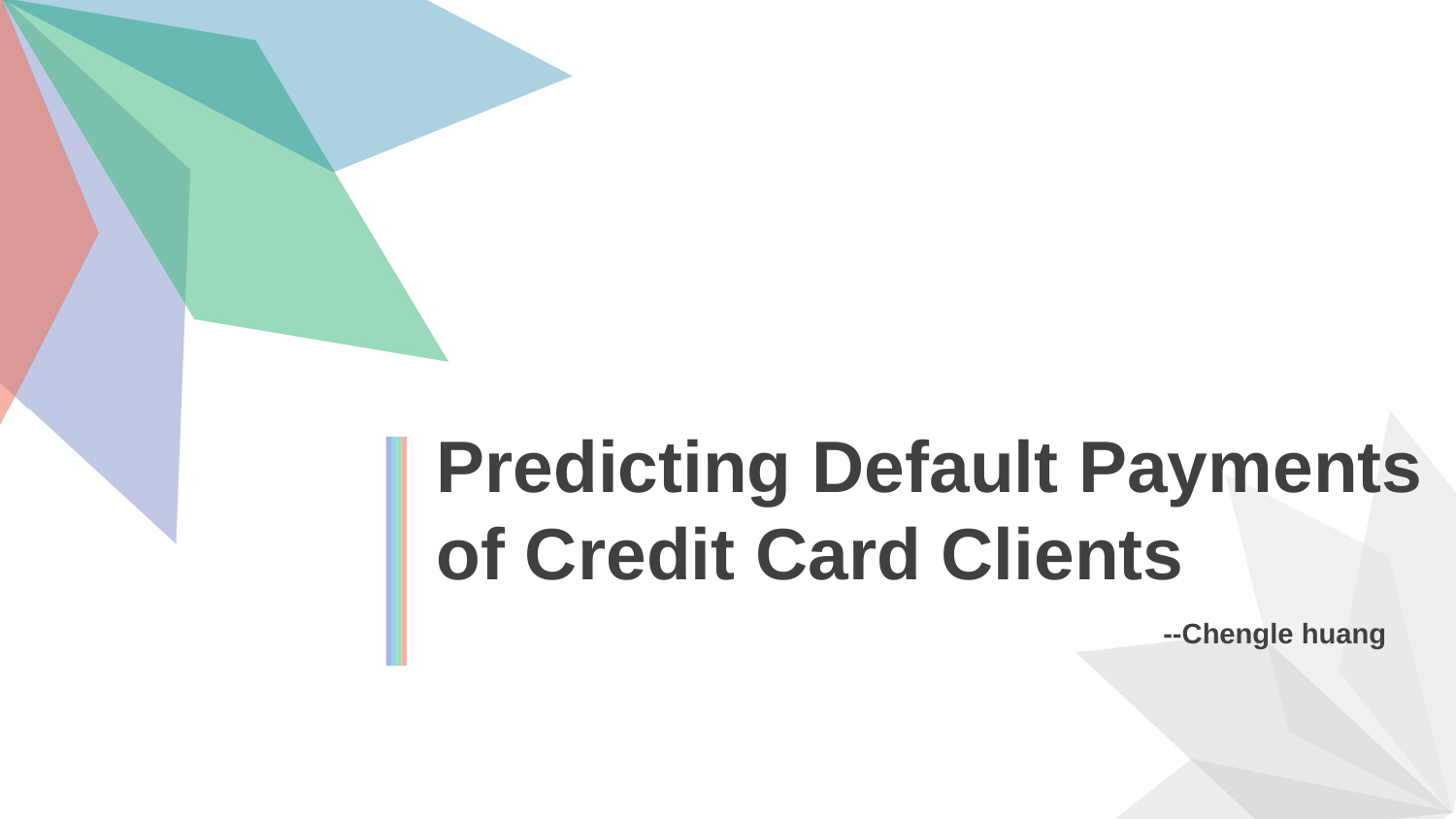

Predicting Default Payments of Credit Card Clients

--Chengle huang